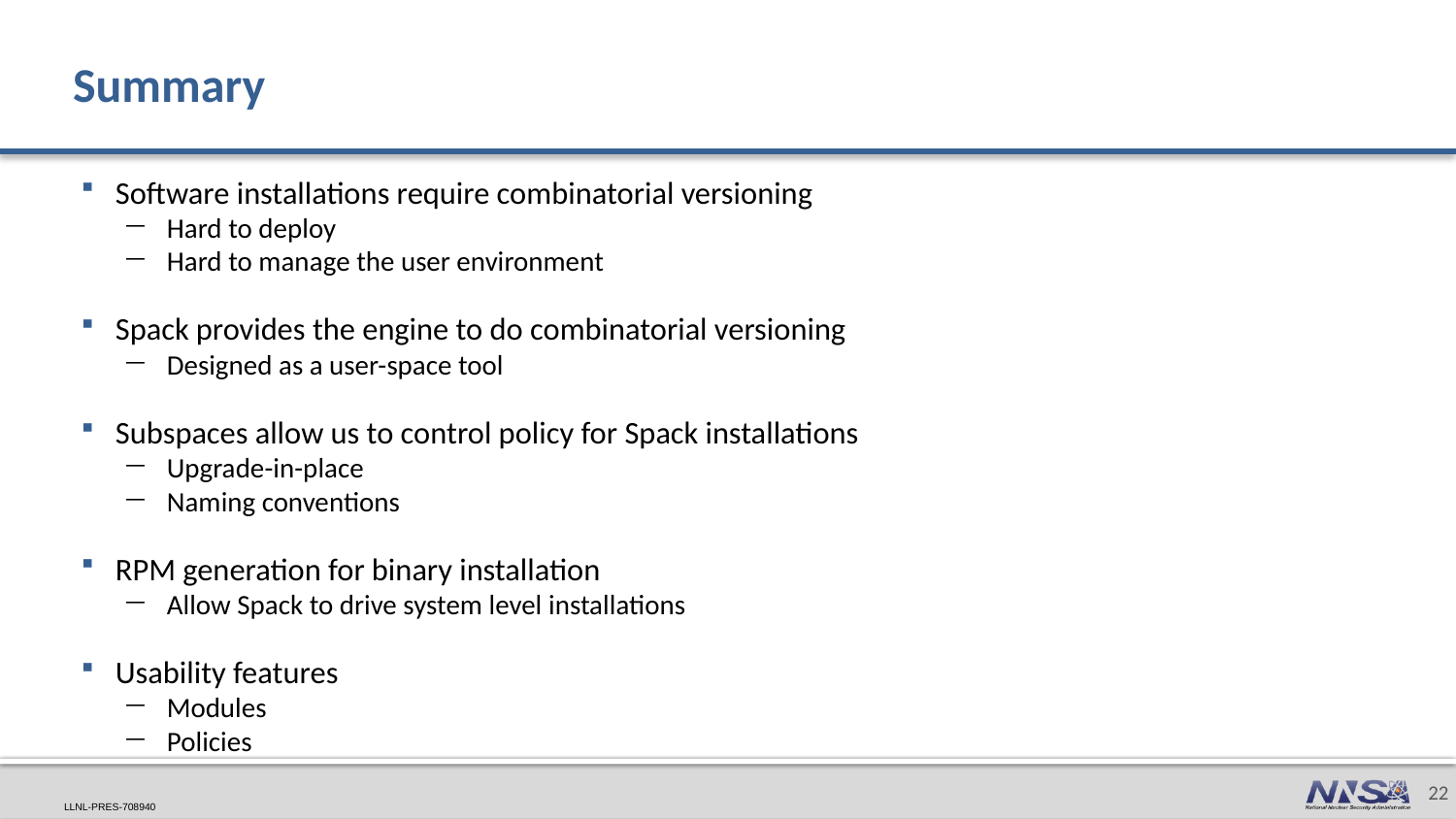

# Summary
Software installations require combinatorial versioning
Hard to deploy
Hard to manage the user environment
Spack provides the engine to do combinatorial versioning
Designed as a user-space tool
Subspaces allow us to control policy for Spack installations
Upgrade-in-place
Naming conventions
RPM generation for binary installation
Allow Spack to drive system level installations
Usability features
Modules
Policies